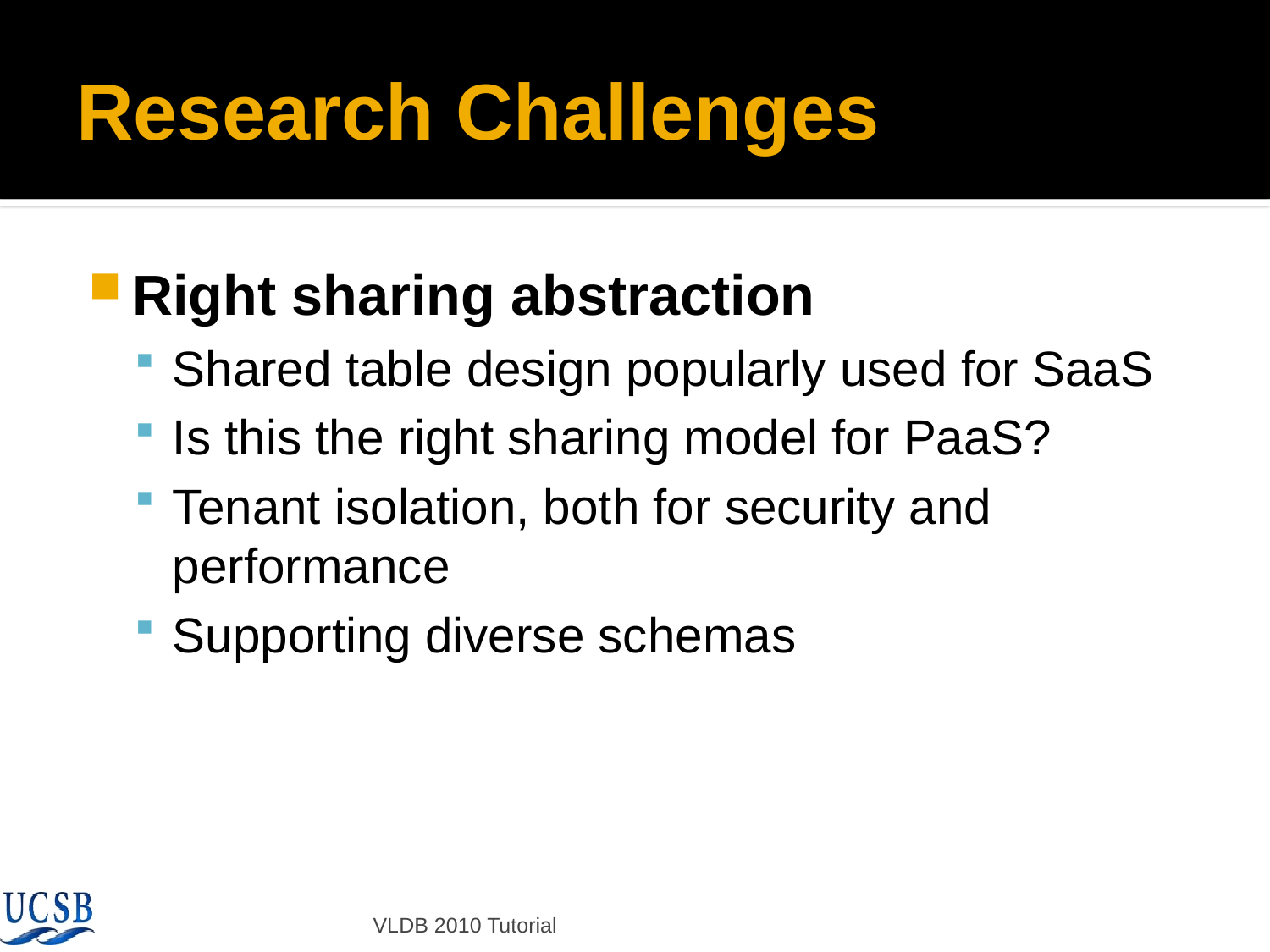

# Research Challenges
Right sharing abstraction
Shared table design popularly used for SaaS
Is this the right sharing model for PaaS?
Tenant isolation, both for security and performance
Supporting diverse schemas
VLDB 2010 Tutorial